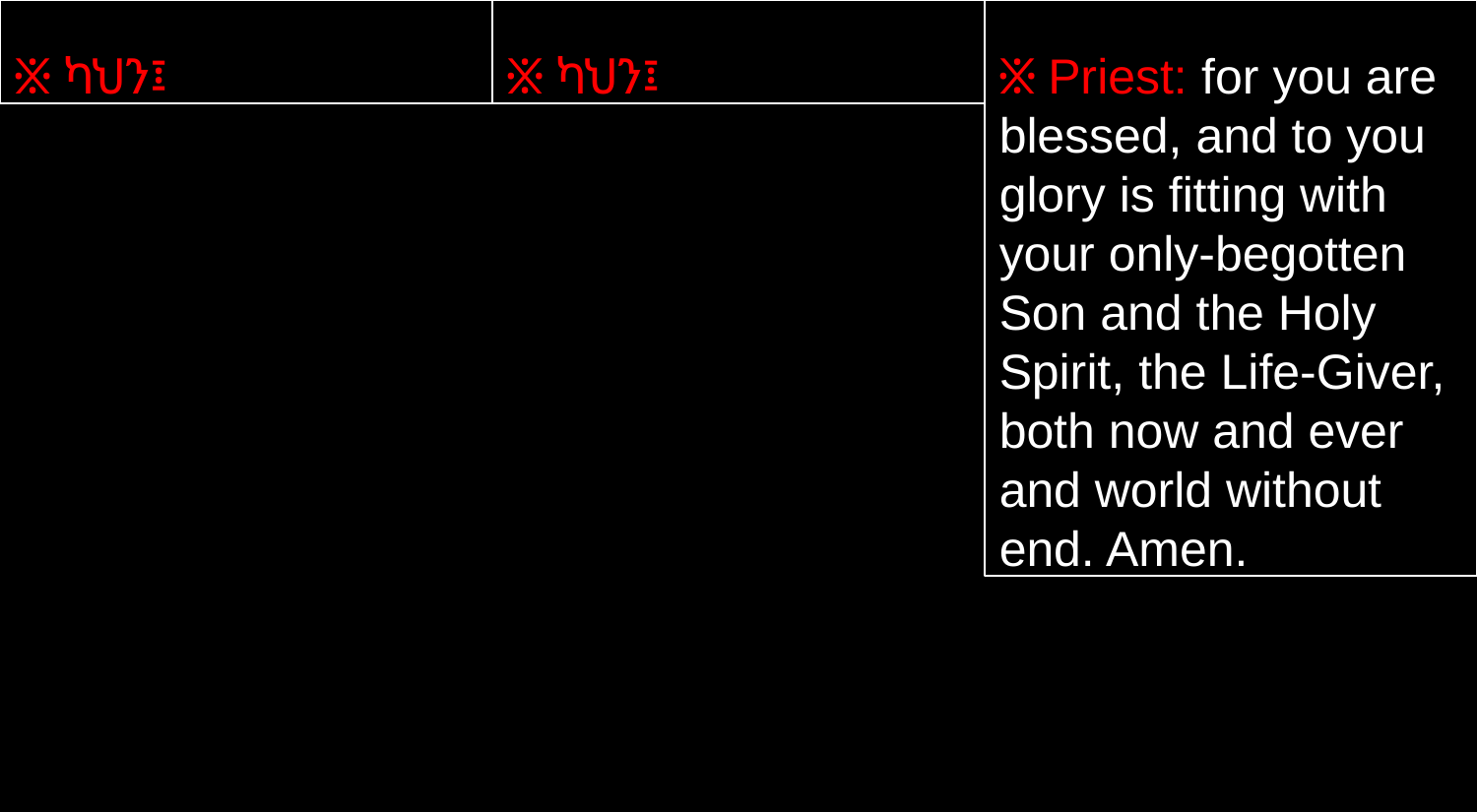

፠ ካህን፤

፠ ካህን፤

፠ Priest: for you are blessed, and to you glory is fitting with your only-begotten Son and the Holy Spirit, the Life-Giver, both now and ever and world without end. Amen.